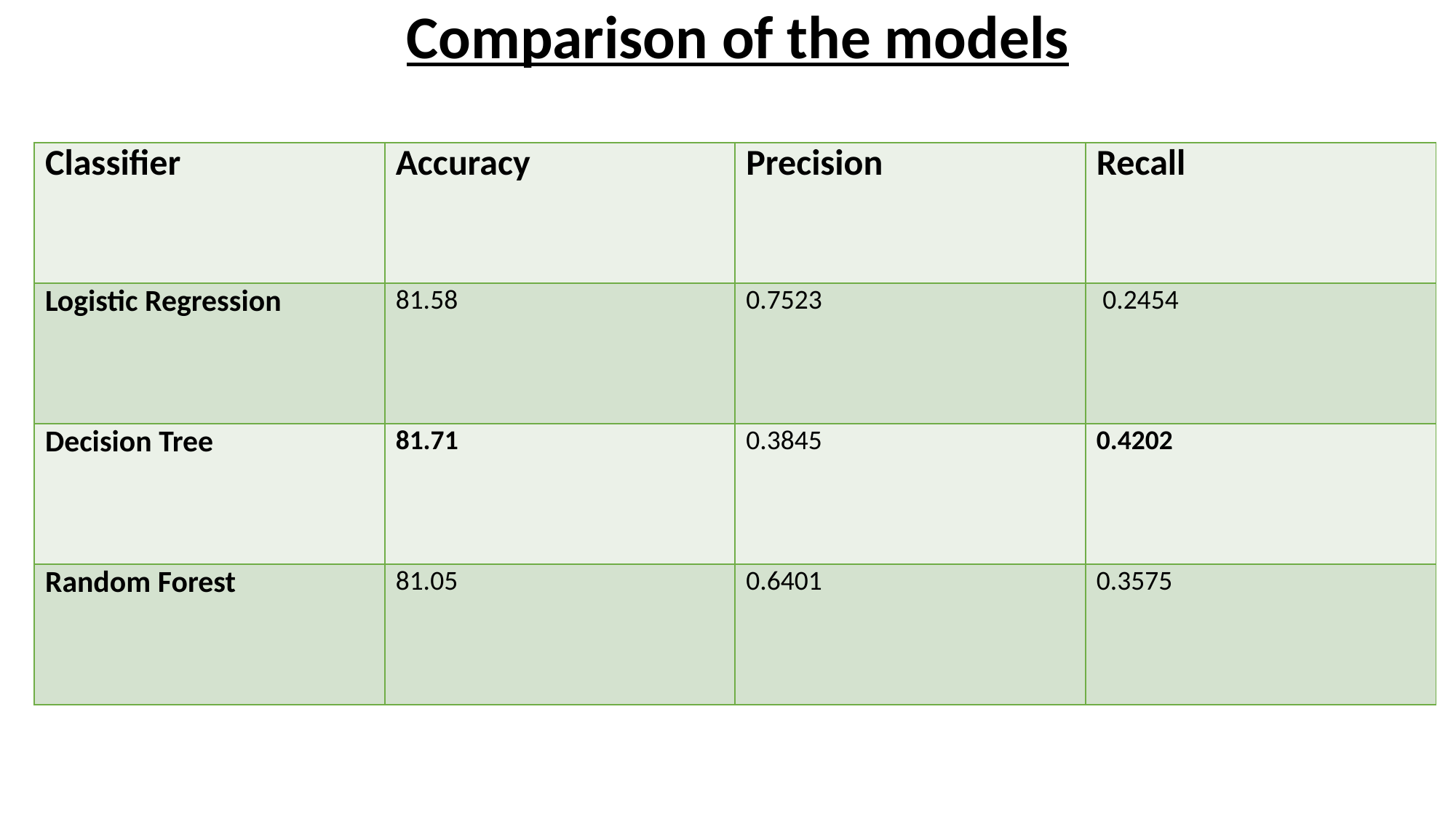

# Comparison of the models
| Classifier | Accuracy | Precision | Recall |
| --- | --- | --- | --- |
| Logistic Regression | 81.58 | 0.7523 | 0.2454 |
| Decision Tree | 81.71 | 0.3845 | 0.4202 |
| Random Forest | 81.05 | 0.6401 | 0.3575 |